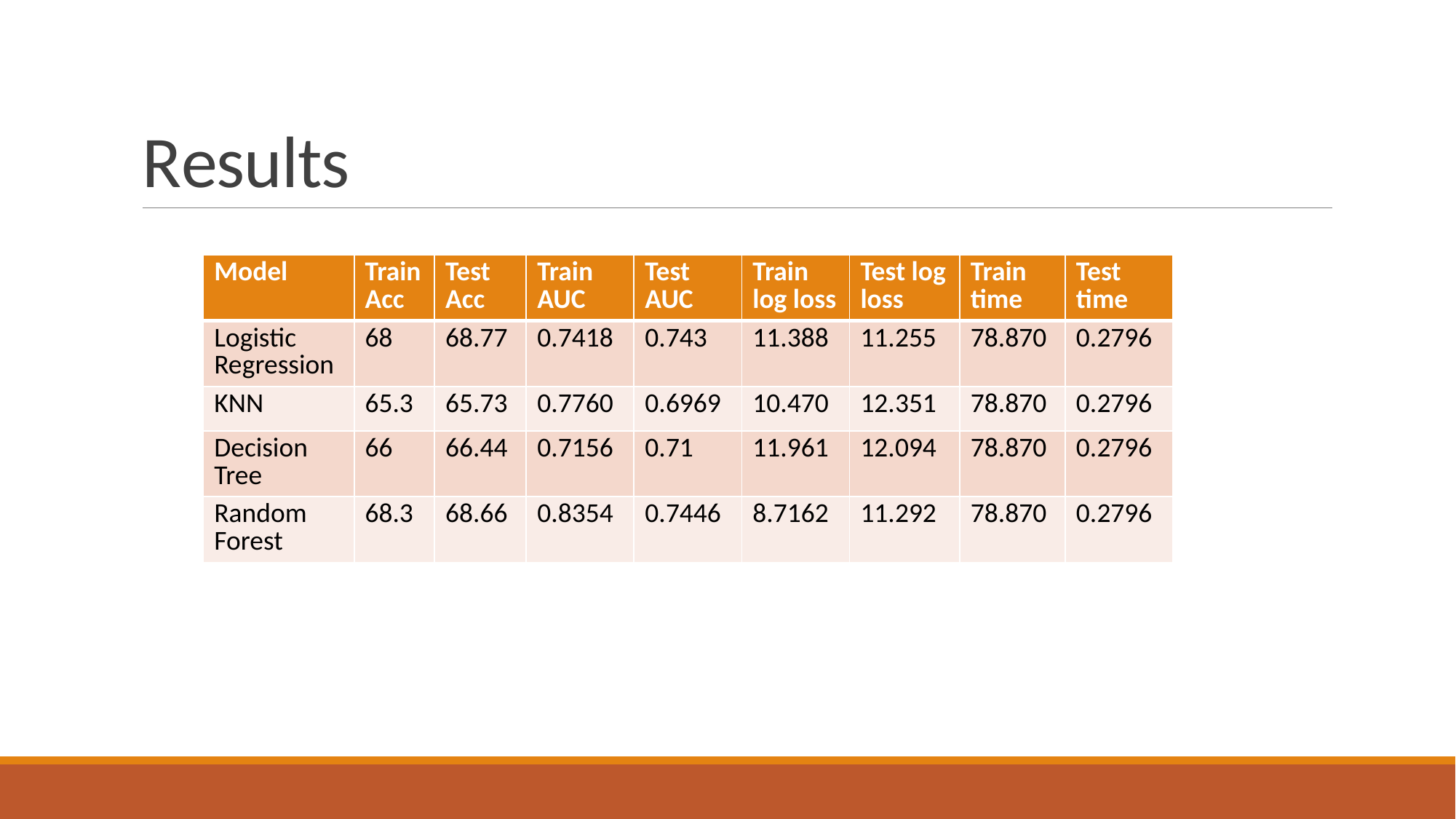

# Results

| Model | Train Acc | Test Acc | Train AUC | Test AUC | Train log loss | Test log loss | Train time | Test time |
| --- | --- | --- | --- | --- | --- | --- | --- | --- |
| Logistic Regression | 68 | 68.77 | 0.7418 | 0.743 | 11.388 | 11.255 | 78.870 | 0.2796 |
| KNN | 65.3 | 65.73 | 0.7760 | 0.6969 | 10.470 | 12.351 | 78.870 | 0.2796 |
| Decision Tree | 66 | 66.44 | 0.7156 | 0.71 | 11.961 | 12.094 | 78.870 | 0.2796 |
| Random Forest | 68.3 | 68.66 | 0.8354 | 0.7446 | 8.7162 | 11.292 | 78.870 | 0.2796 |